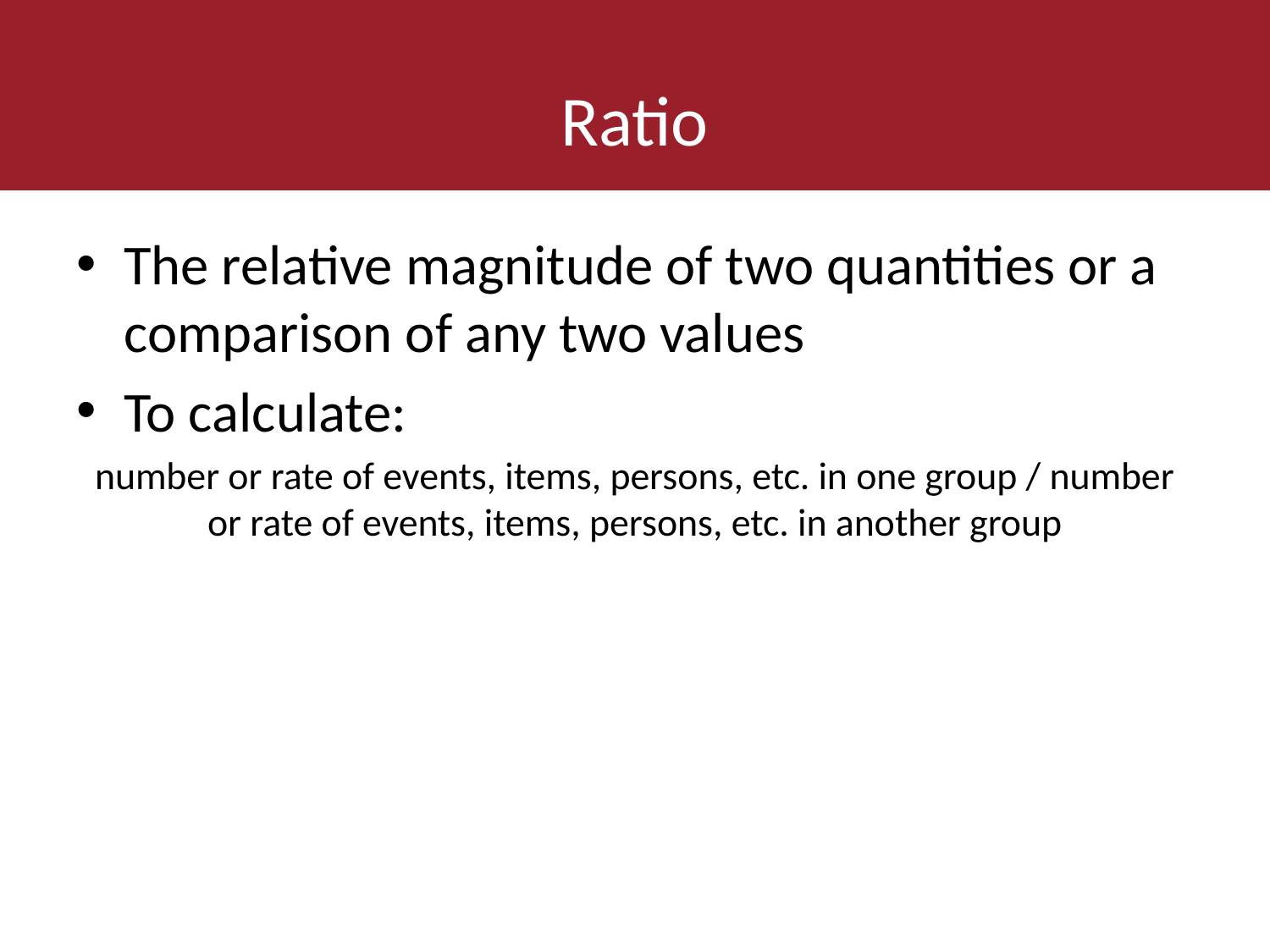

# Ratio
The relative magnitude of two quantities or a comparison of any two values
To calculate:
number or rate of events, items, persons, etc. in one group / number or rate of events, items, persons, etc. in another group